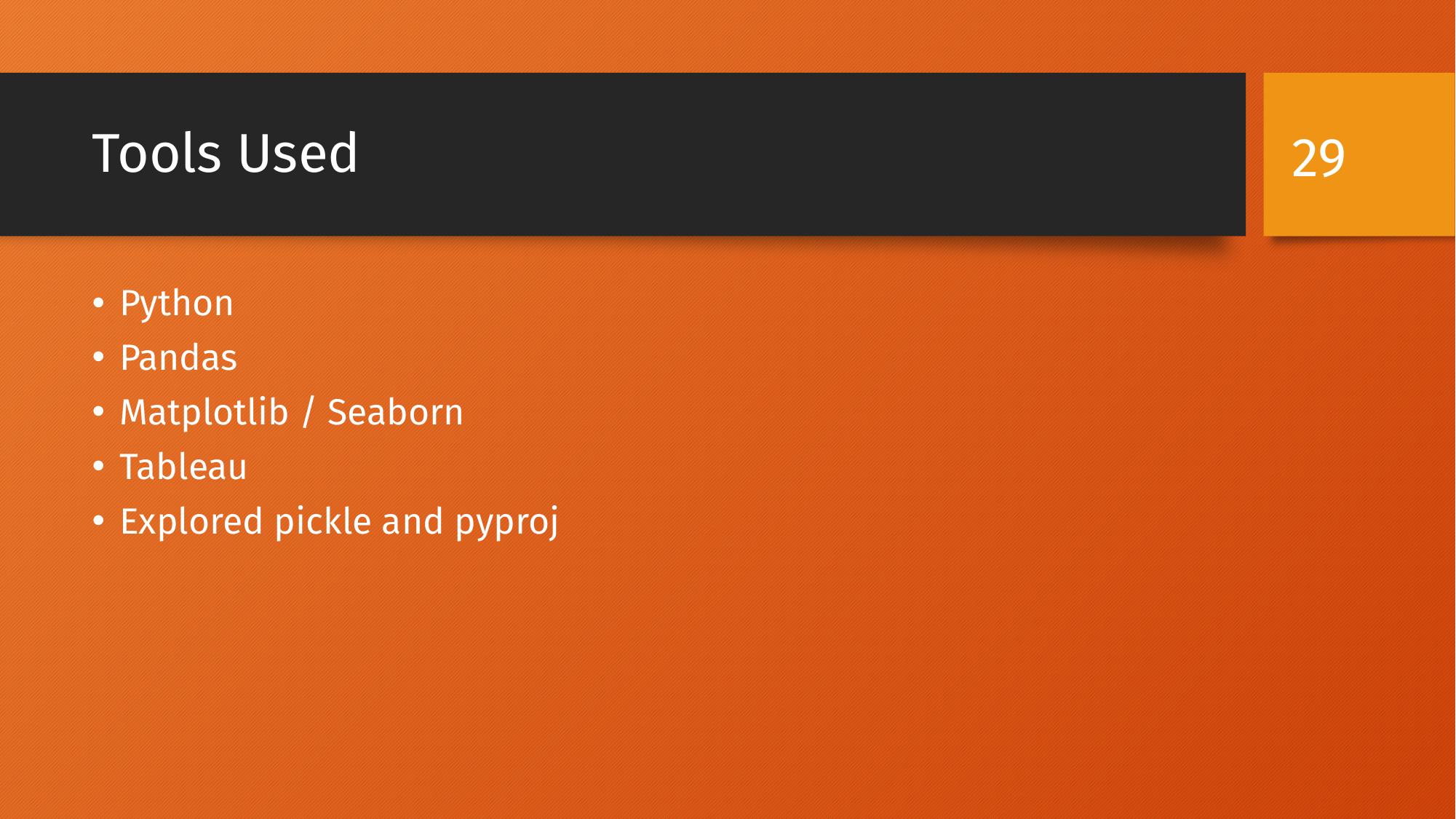

29
# Tools Used
Python
Pandas
Matplotlib / Seaborn
Tableau
Explored pickle and pyproj